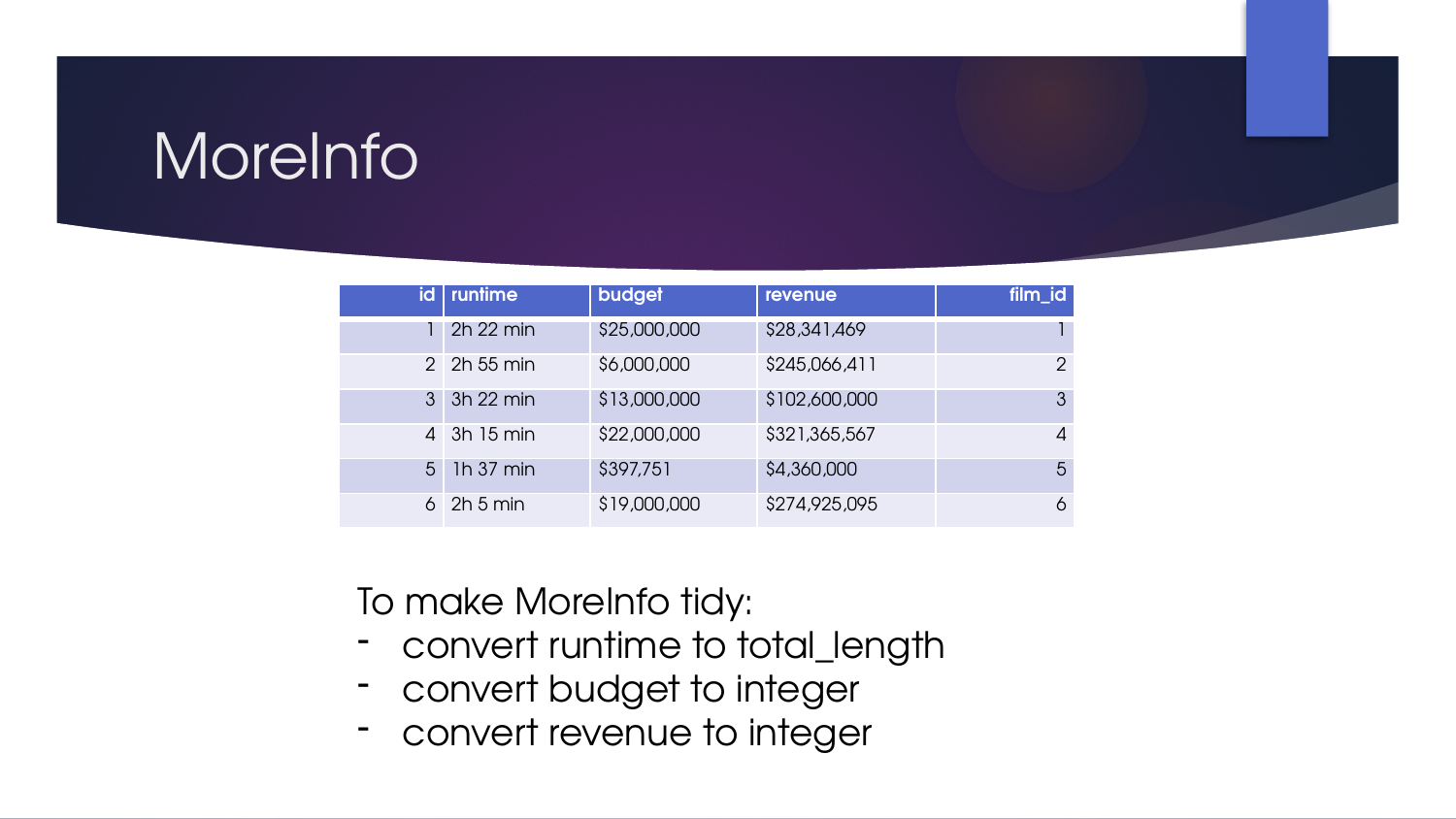

# MoreInfo
| id | runtime | budget | revenue | film\_id |
| --- | --- | --- | --- | --- |
| 1 | 2h 22 min | $25,000,000 | $28,341,469 | 1 |
| 2 | 2h 55 min | $6,000,000 | $245,066,411 | 2 |
| 3 | 3h 22 min | $13,000,000 | $102,600,000 | 3 |
| 4 | 3h 15 min | $22,000,000 | $321,365,567 | 4 |
| 5 | 1h 37 min | $397,751 | $4,360,000 | 5 |
| 6 | 2h 5 min | $19,000,000 | $274,925,095 | 6 |
To make MoreInfo tidy:
convert runtime to total_length
convert budget to integer
convert revenue to integer